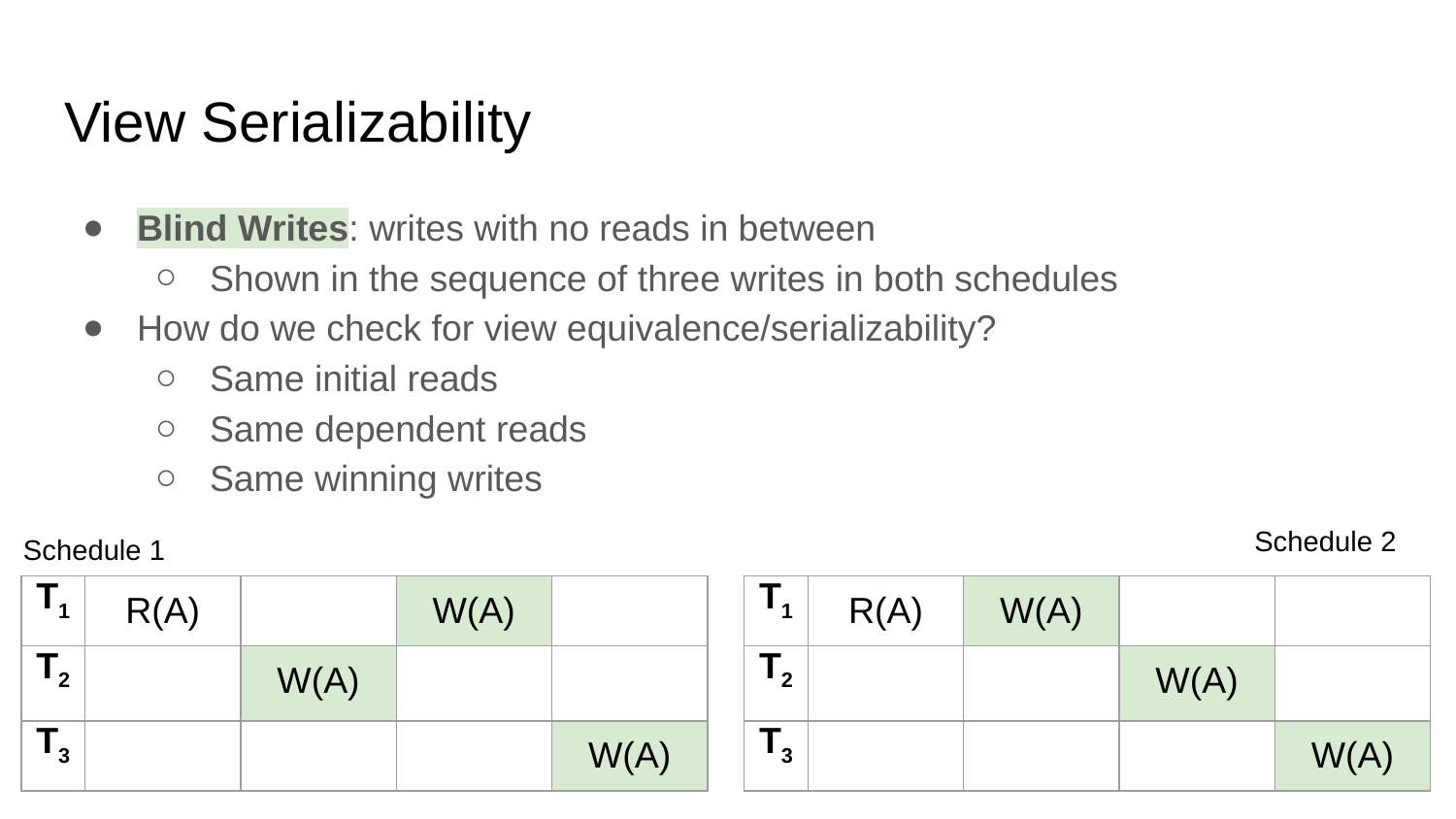

# View Serializability
Blind Writes: writes with no reads in between
Shown in the sequence of three writes in both schedules
How do we check for view equivalence/serializability?
Same initial reads
Same dependent reads
Same winning writes
Schedule 2
Schedule 1
| T1 | R(A) |  | W(A) |  |
| --- | --- | --- | --- | --- |
| T2 |  | W(A) |  |  |
| T3 |  |  |  | W(A) |
| T1 | R(A) | W(A) |  |  |
| --- | --- | --- | --- | --- |
| T2 |  |  | W(A) |  |
| T3 |  |  |  | W(A) |